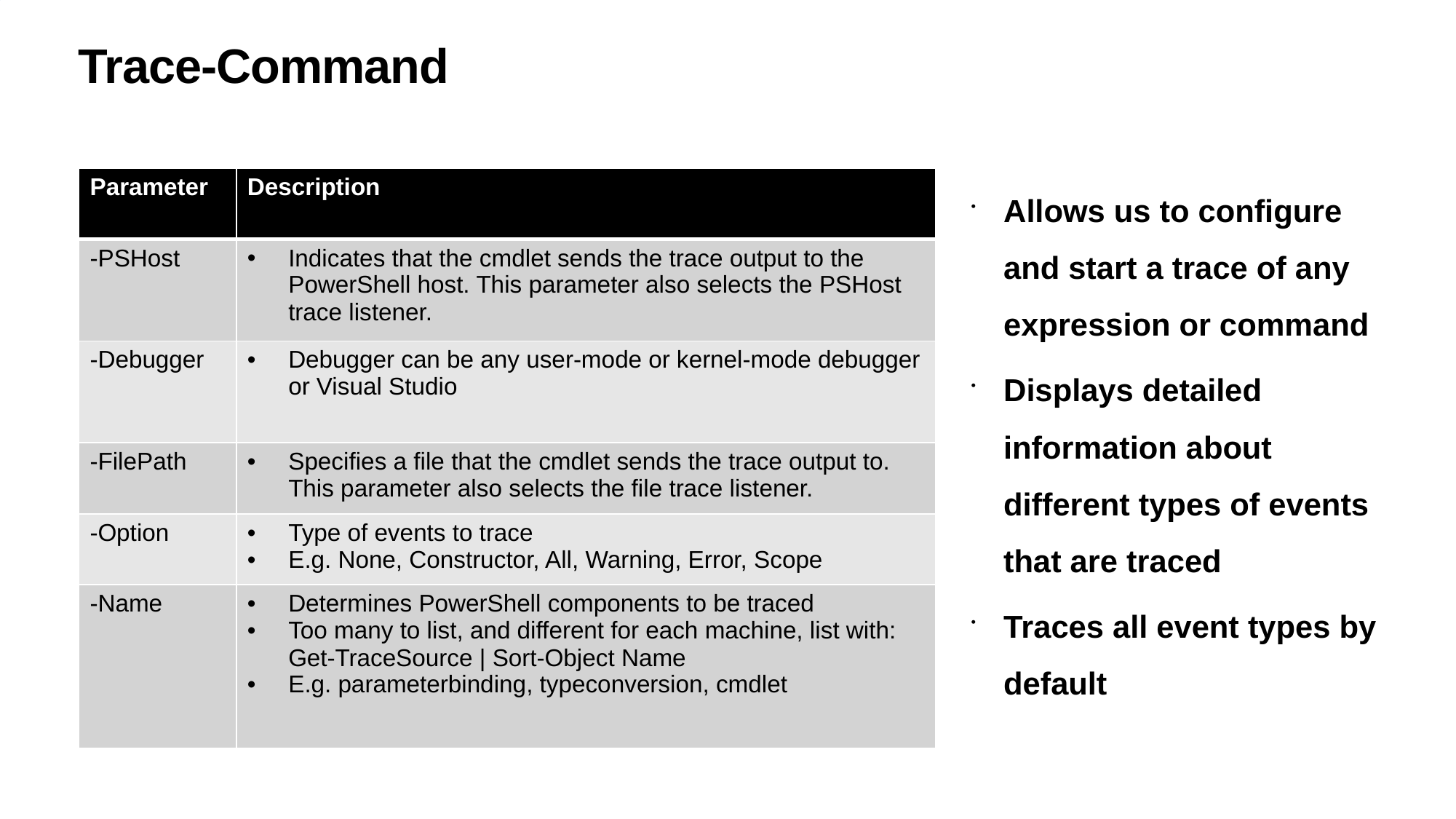

# Trace-Command
| Parameter | Description |
| --- | --- |
| -PSHost | Indicates that the cmdlet sends the trace output to the PowerShell host. This parameter also selects the PSHost trace listener. |
| -Debugger | Debugger can be any user-mode or kernel-mode debugger or Visual Studio |
| -FilePath | Specifies a file that the cmdlet sends the trace output to. This parameter also selects the file trace listener. |
| -Option | Type of events to trace E.g. None, Constructor, All, Warning, Error, Scope |
| -Name | Determines PowerShell components to be traced Too many to list, and different for each machine, list with: Get-TraceSource | Sort-Object Name E.g. parameterbinding, typeconversion, cmdlet |

Allows us to configure and start a trace of any expression or command
Displays detailed information about different types of events that are traced
Traces all event types by default